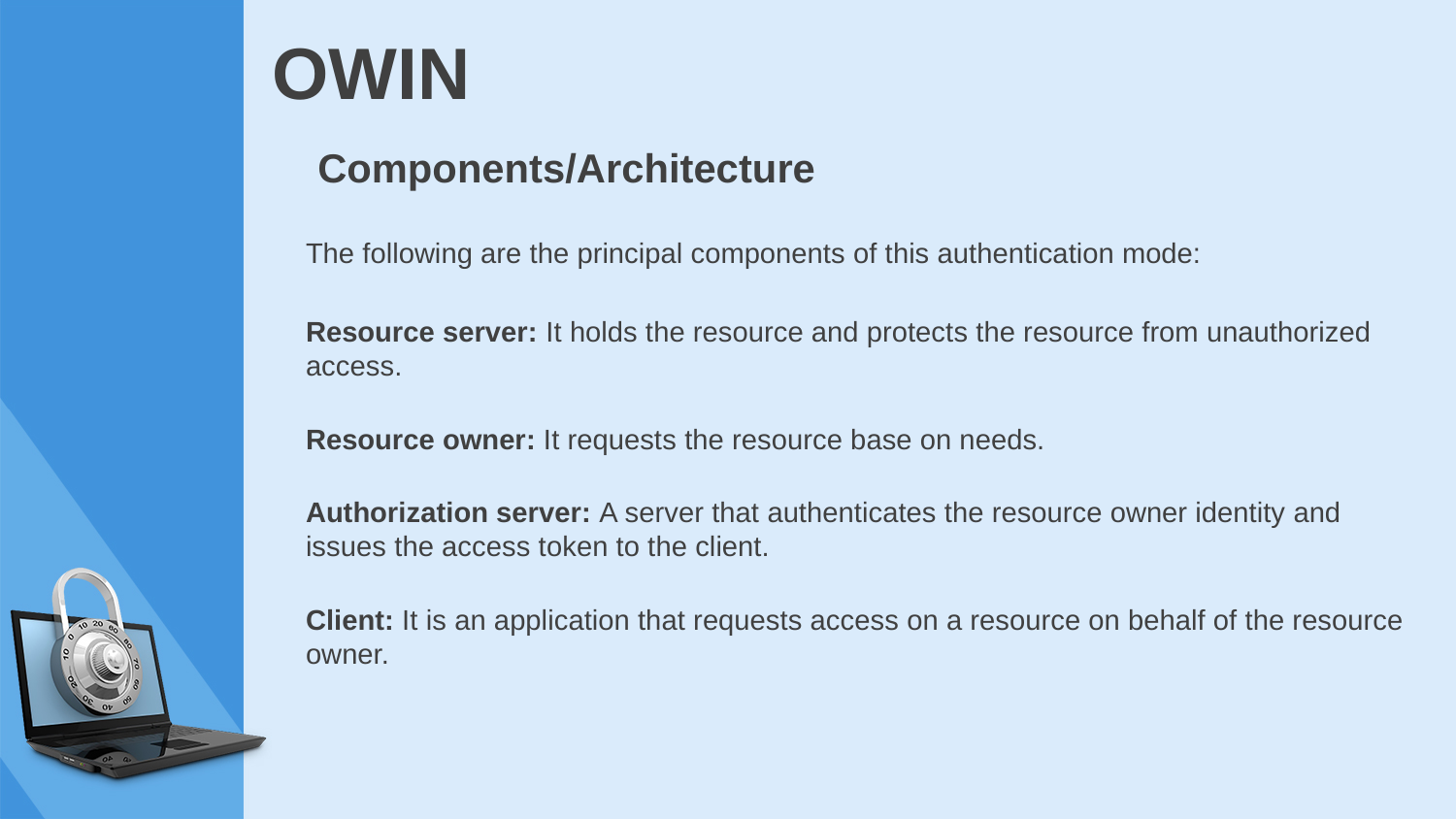

# OWIN
Components/Architecture
The following are the principal components of this authentication mode:

Resource server: It holds the resource and protects the resource from unauthorized access.
Resource owner: It requests the resource base on needs.
Authorization server: A server that authenticates the resource owner identity and issues the access token to the client.
Client: It is an application that requests access on a resource on behalf of the resource owner.